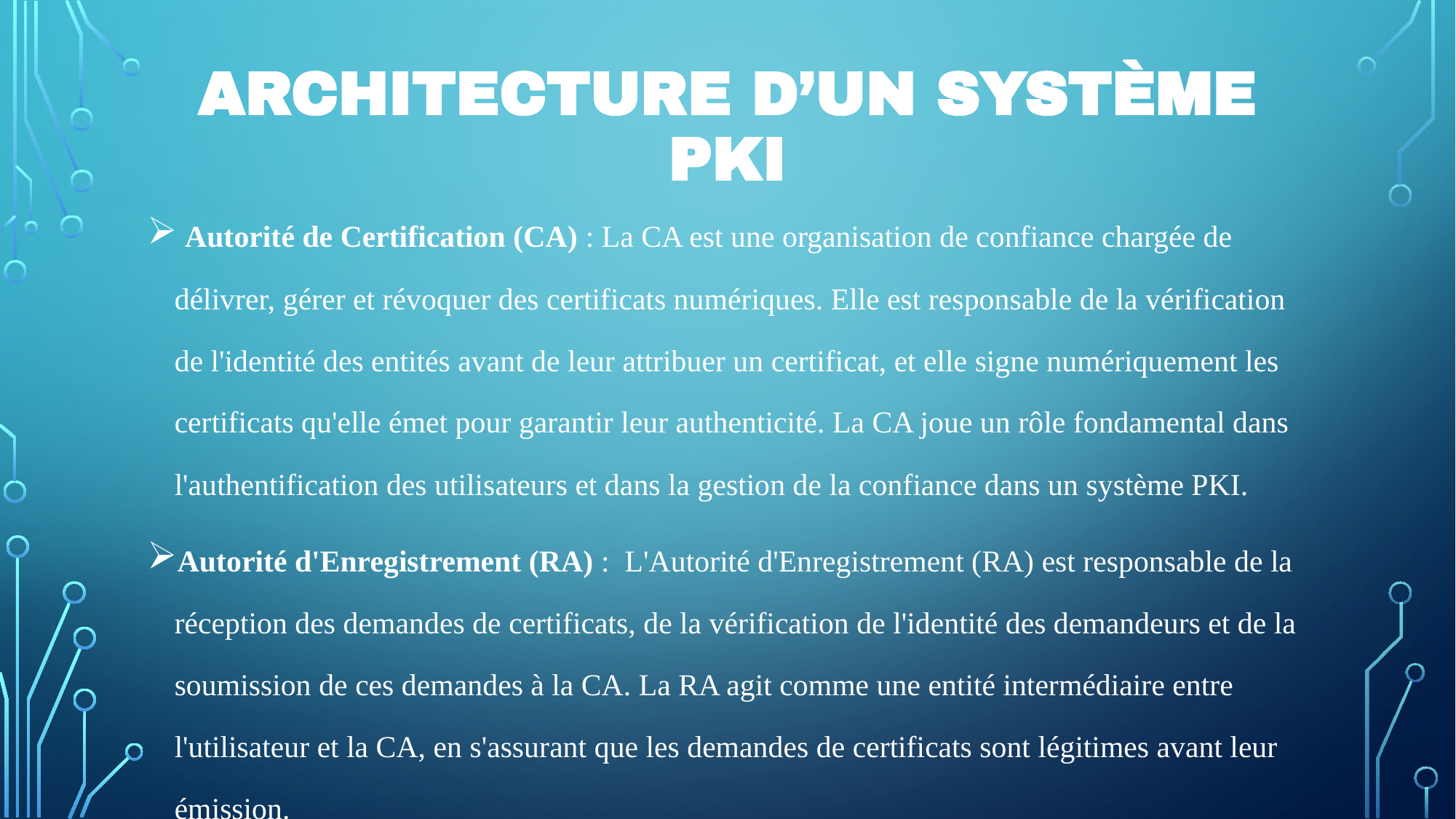

# Architecture d’un système PKI
 Autorité de Certification (CA) : La CA est une organisation de confiance chargée de délivrer, gérer et révoquer des certificats numériques. Elle est responsable de la vérification de l'identité des entités avant de leur attribuer un certificat, et elle signe numériquement les certificats qu'elle émet pour garantir leur authenticité. La CA joue un rôle fondamental dans l'authentification des utilisateurs et dans la gestion de la confiance dans un système PKI.
Autorité d'Enregistrement (RA) :  L'Autorité d'Enregistrement (RA) est responsable de la réception des demandes de certificats, de la vérification de l'identité des demandeurs et de la soumission de ces demandes à la CA. La RA agit comme une entité intermédiaire entre l'utilisateur et la CA, en s'assurant que les demandes de certificats sont légitimes avant leur émission.